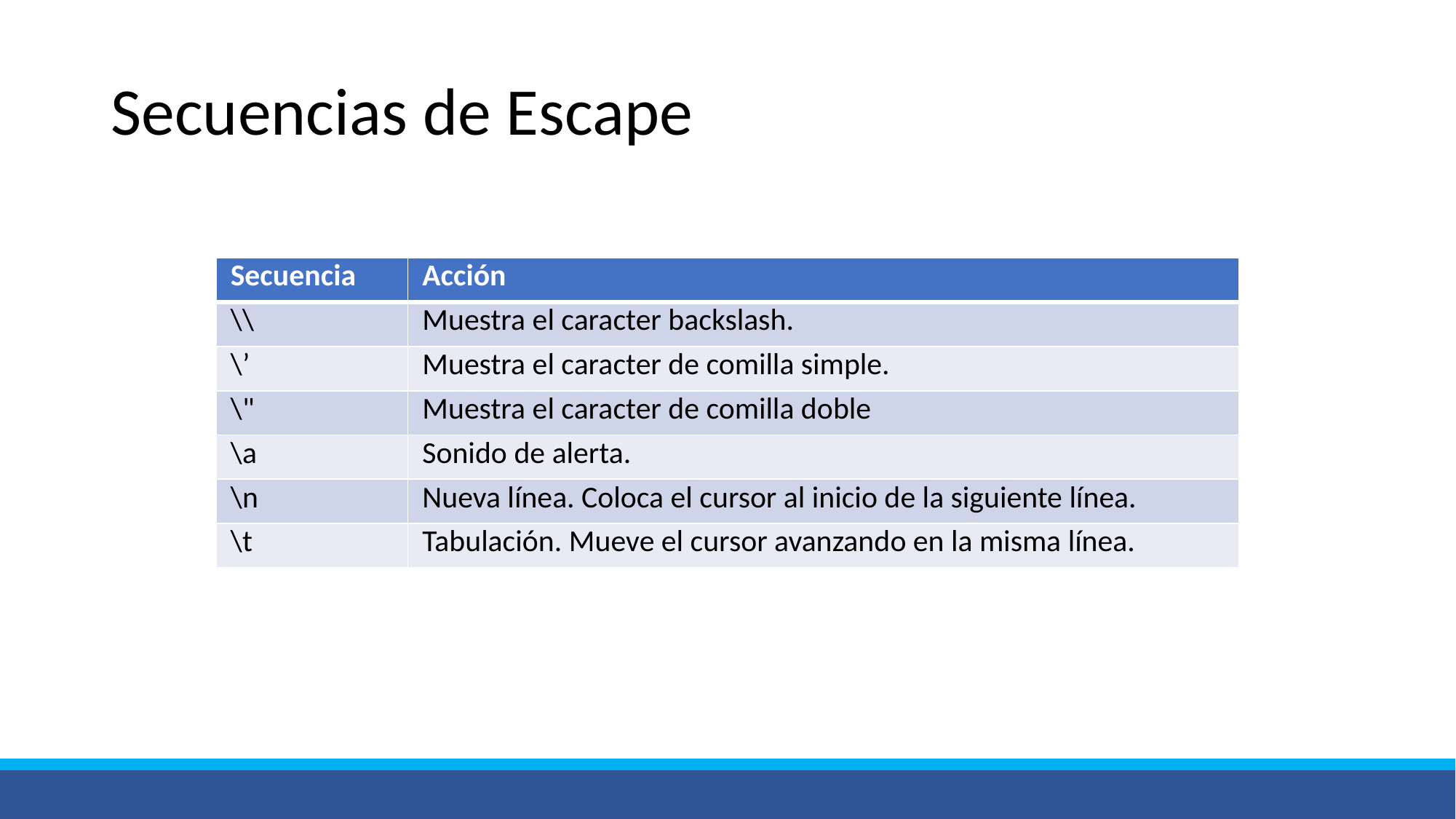

# Secuencias de Escape
| Secuencia | Acción |
| --- | --- |
| \\ | Muestra el caracter backslash. |
| \’ | Muestra el caracter de comilla simple. |
| \" | Muestra el caracter de comilla doble |
| \a | Sonido de alerta. |
| \n | Nueva línea. Coloca el cursor al inicio de la siguiente línea. |
| \t | Tabulación. Mueve el cursor avanzando en la misma línea. |